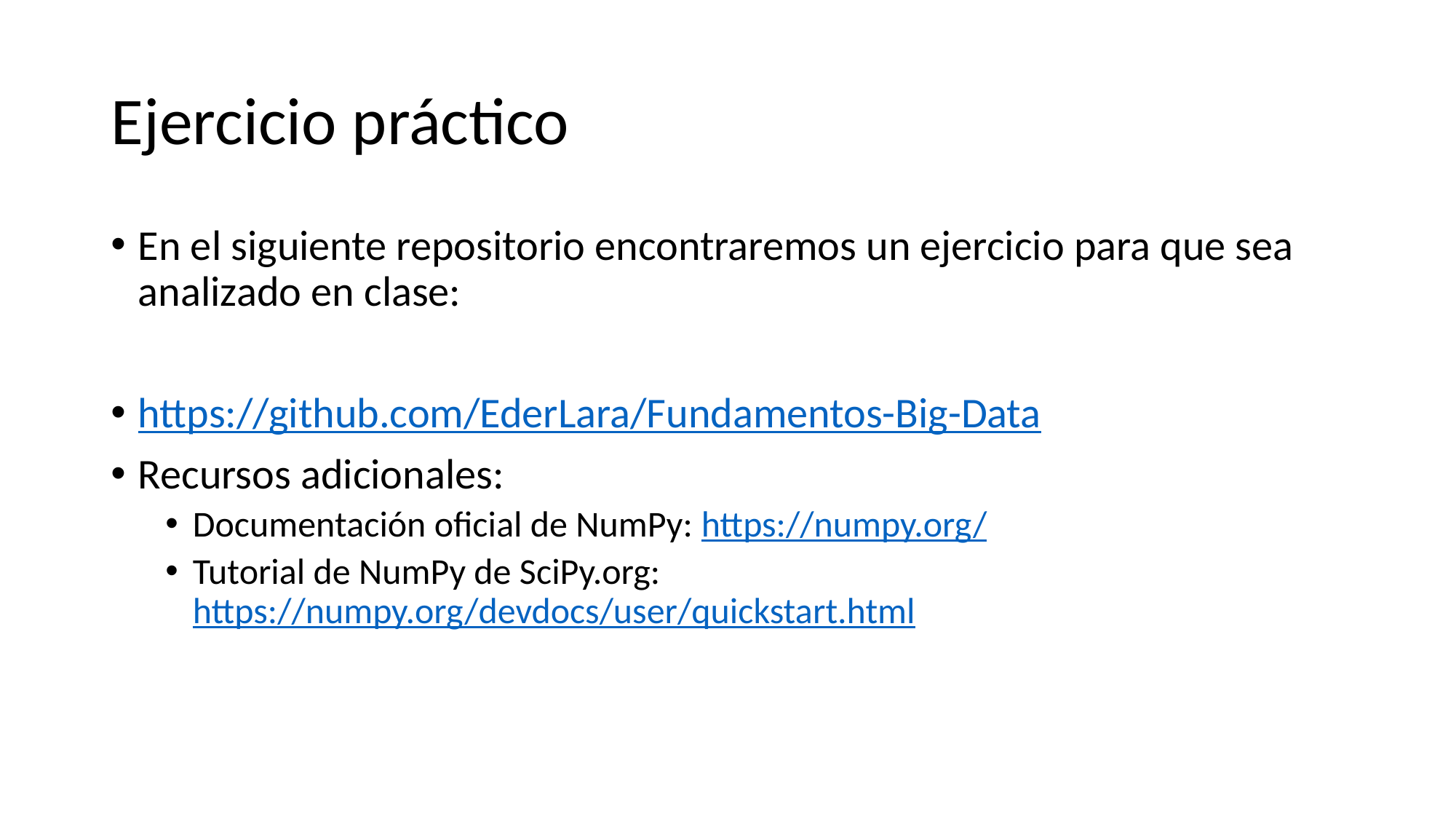

# Ejercicio práctico
En el siguiente repositorio encontraremos un ejercicio para que sea analizado en clase:

https://github.com/EderLara/Fundamentos-Big-Data
Recursos adicionales:
Documentación oficial de NumPy: https://numpy.org/
Tutorial de NumPy de SciPy.org: https://numpy.org/devdocs/user/quickstart.html